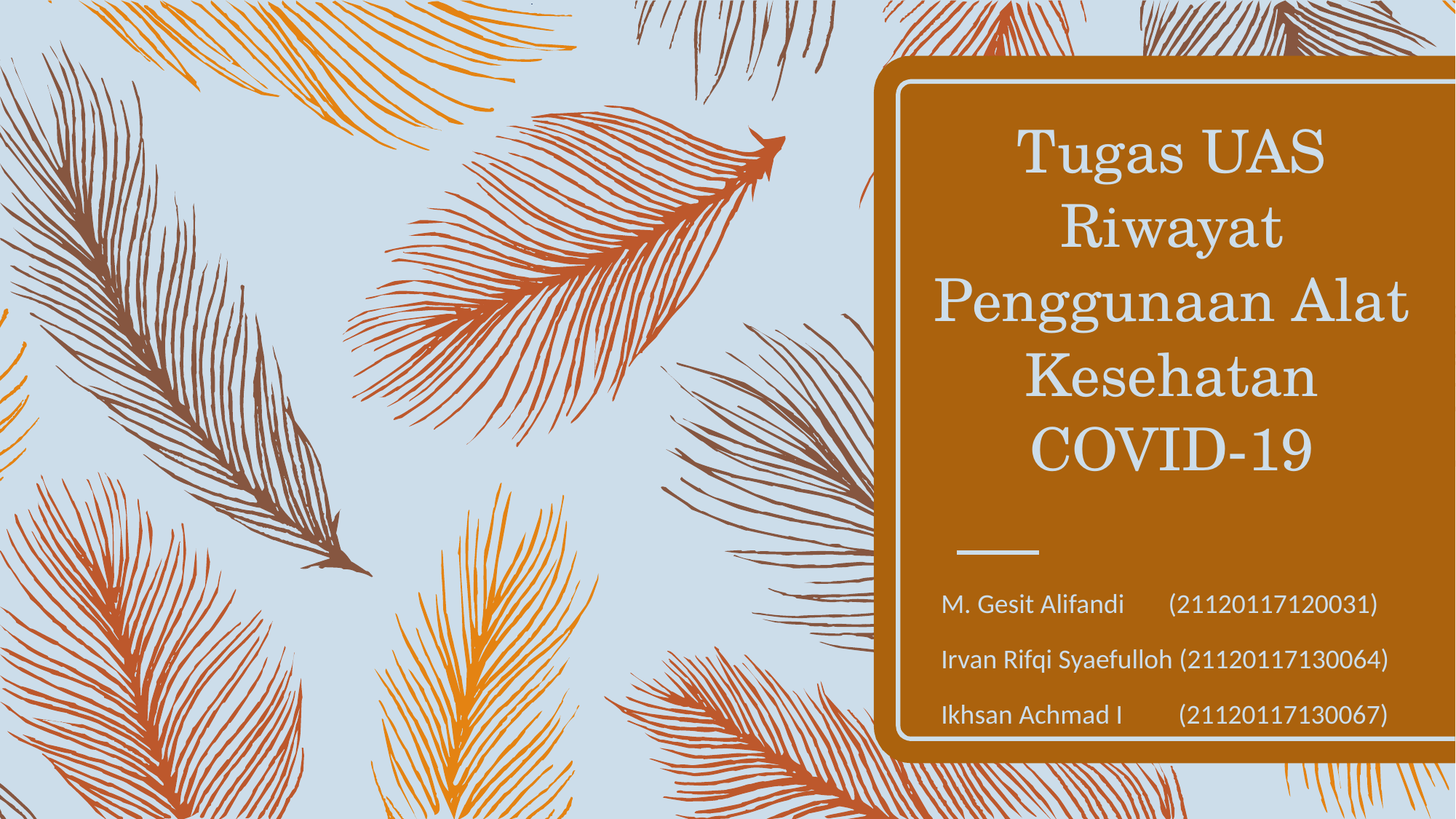

# Tugas UAS Riwayat Penggunaan Alat Kesehatan COVID-19
M. Gesit Alifandi 	     (21120117120031)
Irvan Rifqi Syaefulloh (21120117130064)
Ikhsan Achmad I         (21120117130067)